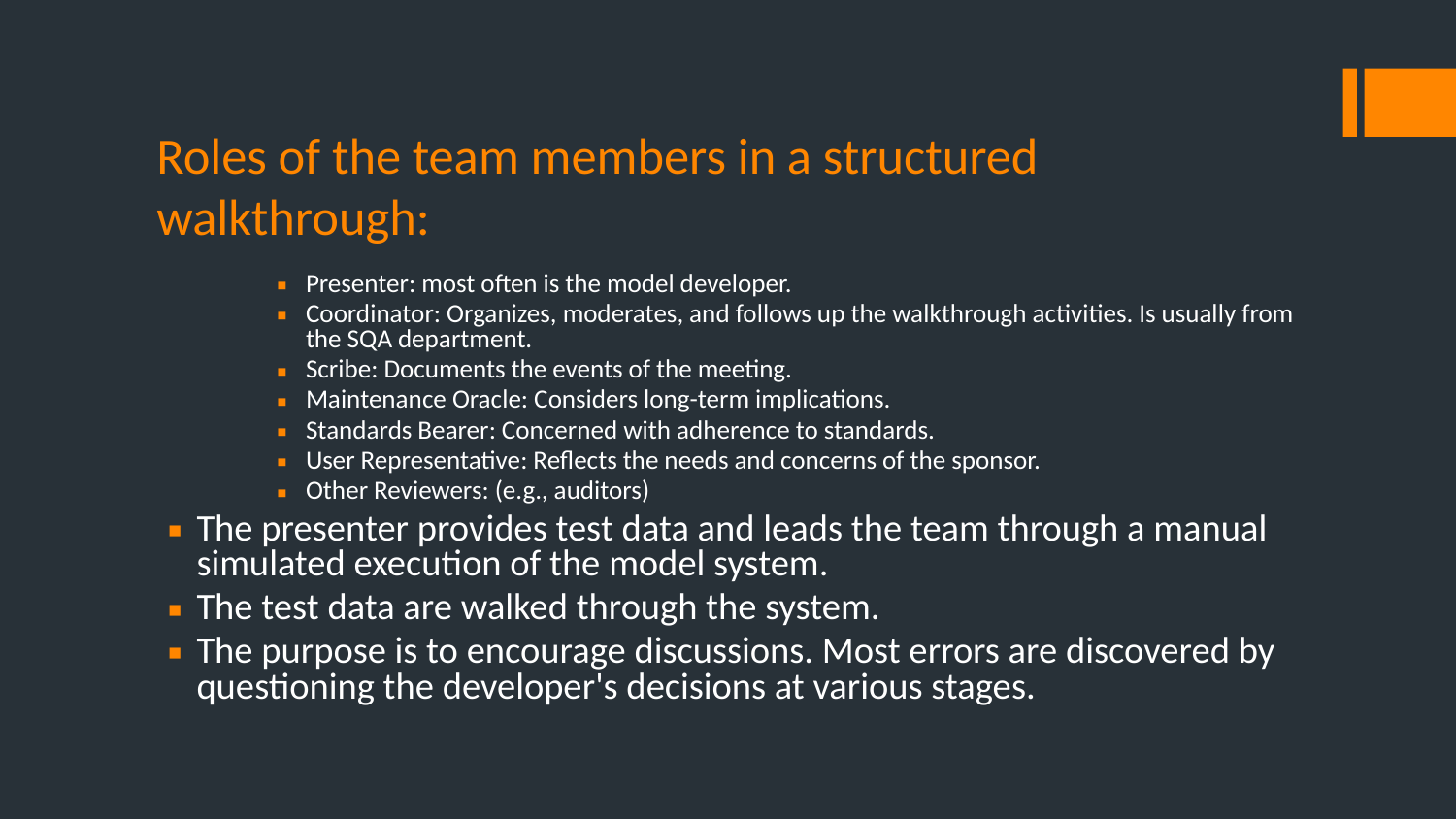

# Roles of the team members in a structured walkthrough:
Presenter: most often is the model developer.
Coordinator: Organizes, moderates, and follows up the walkthrough activities. Is usually from the SQA department.
Scribe: Documents the events of the meeting.
Maintenance Oracle: Considers long-term implications.
Standards Bearer: Concerned with adherence to standards.
User Representative: Reflects the needs and concerns of the sponsor.
Other Reviewers: (e.g., auditors)
The presenter provides test data and leads the team through a manual simulated execution of the model system.
The test data are walked through the system.
The purpose is to encourage discussions. Most errors are discovered by questioning the developer's decisions at various stages.